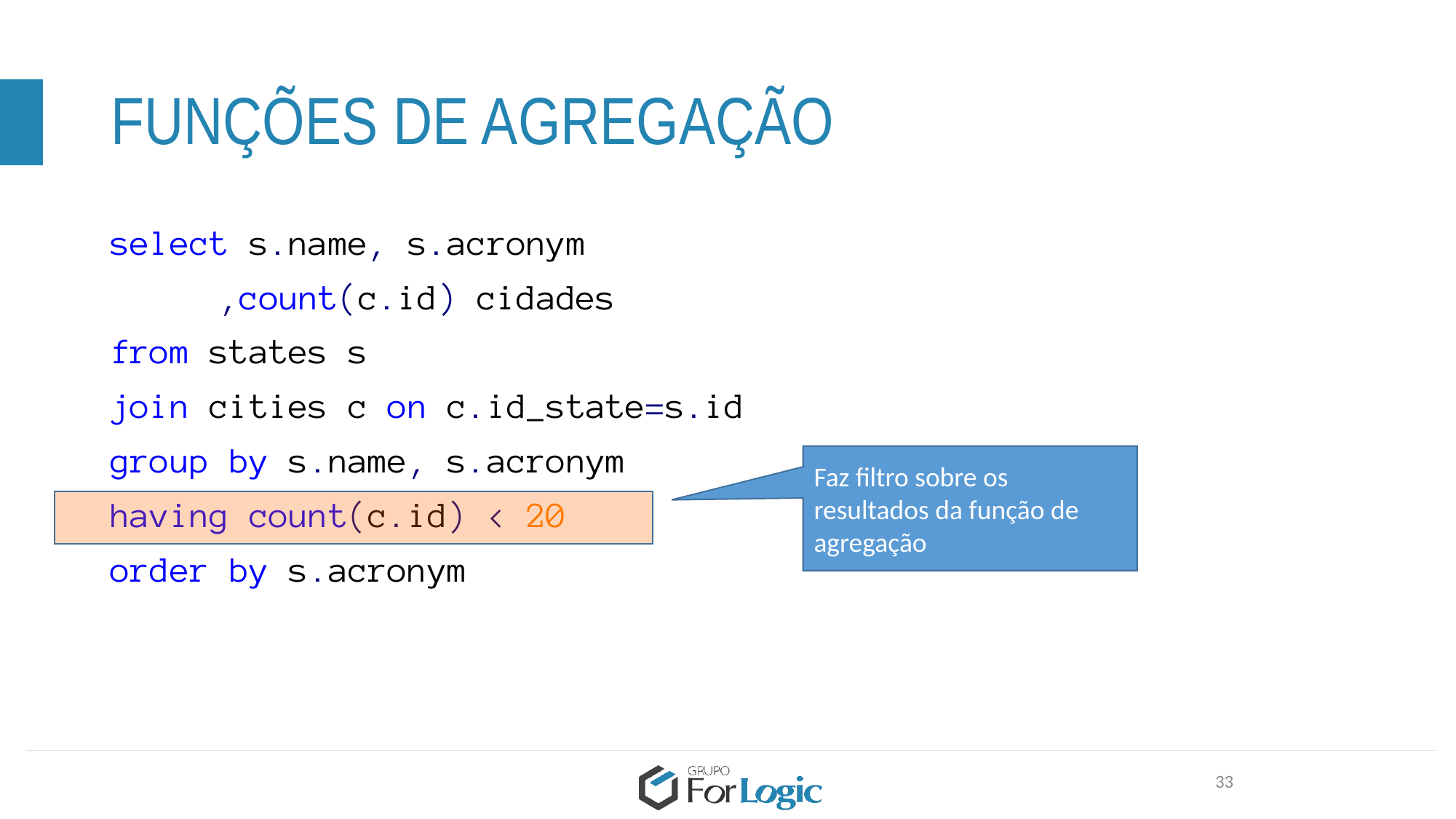

# FUNÇÕES DE AGREGAÇÃO
select s.name, s.acronym
	,count(c.id) cidades
from states s
join cities c on c.id_state=s.id
group by s.name, s.acronym
having count(c.id) < 20
order by s.acronym
Faz filtro sobre os resultados da função de agregação

33